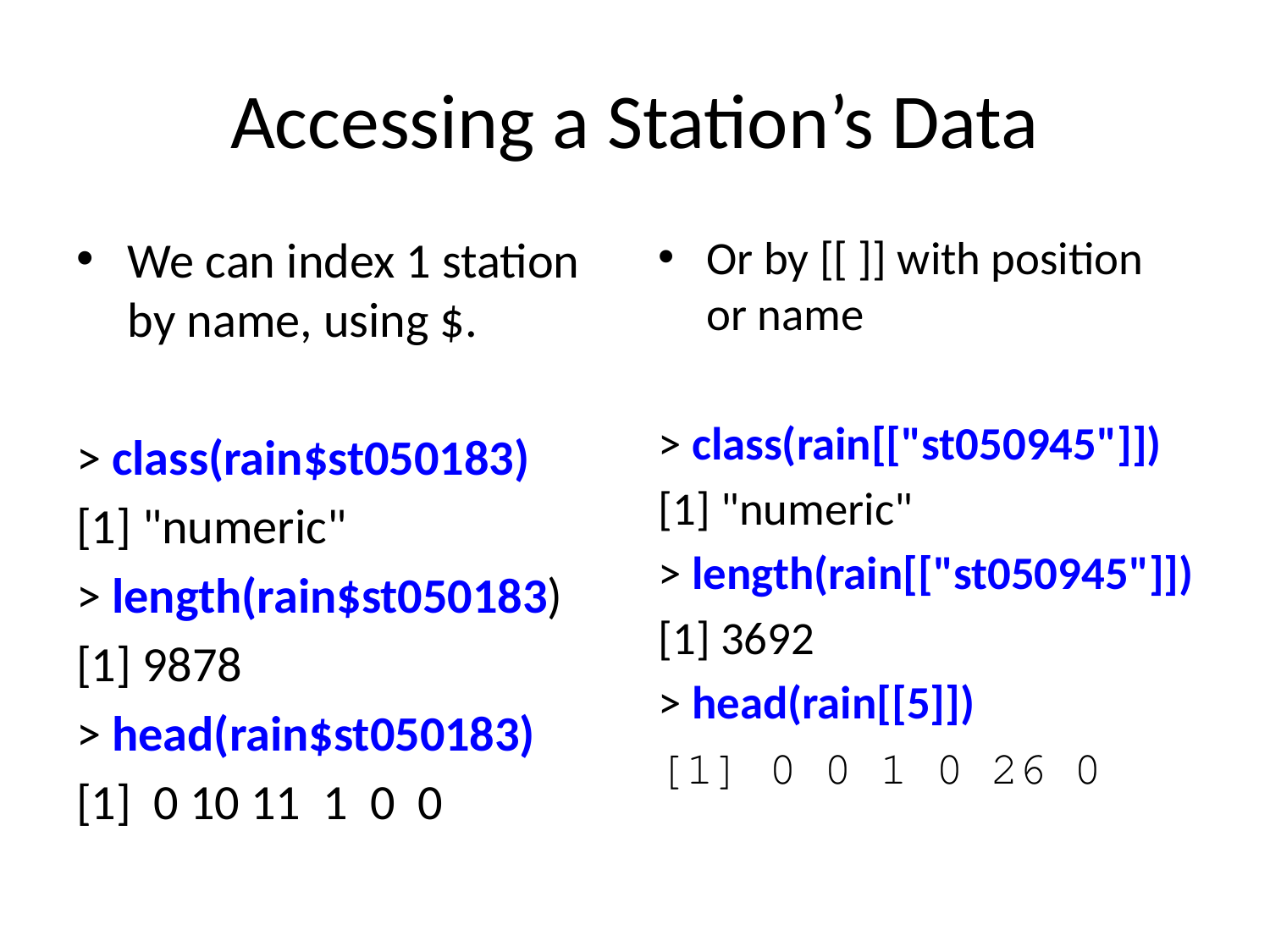

# Accessing a Station’s Data
We can index 1 station by name, using $.

> class(rain$st050183)
[1] "numeric"
> length(rain$st050183)
[1] 9878
> head(rain$st050183)
[1]  0 10 11  1  0  0
Or by [[ ]] with position or name

> class(rain[["st050945"]])
[1] "numeric"
> length(rain[["st050945"]])
[1] 3692
> head(rain[[5]])
[1] 0 0 1 0 26 0